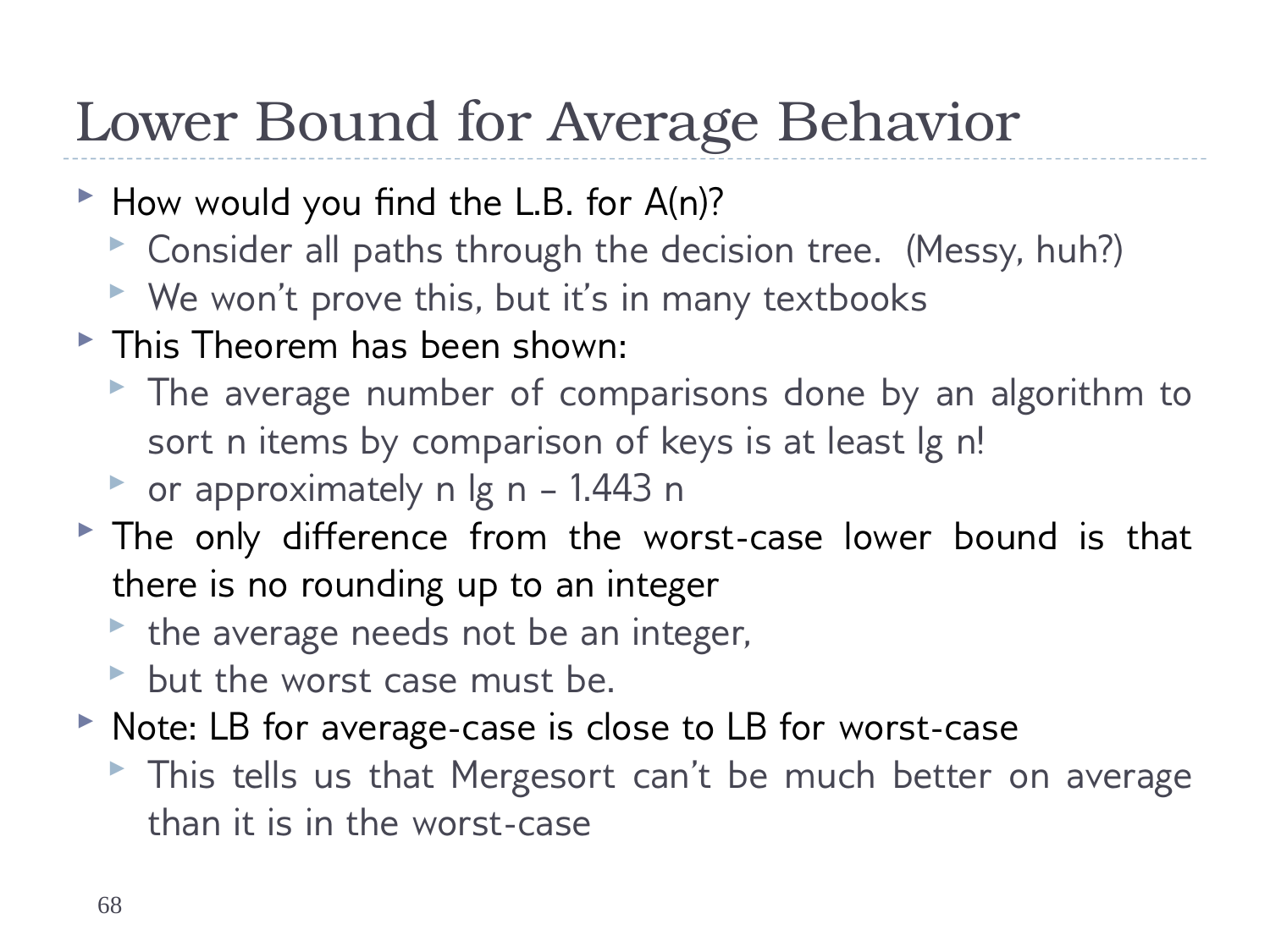

# Lower Bound for Average Behavior
How would you find the L.B. for A(n)?
Consider all paths through the decision tree.  (Messy, huh?)
We won’t prove this, but it’s in many textbooks
This Theorem has been shown:
The average number of comparisons done by an algorithm to sort n items by comparison of keys is at least lg n!
or approximately n lg n – 1.443 n
The only difference from the worst-case lower bound is that there is no rounding up to an integer
the average needs not be an integer,
but the worst case must be.
Note: LB for average-case is close to LB for worst-case
This tells us that Mergesort can’t be much better on average than it is in the worst-case
68